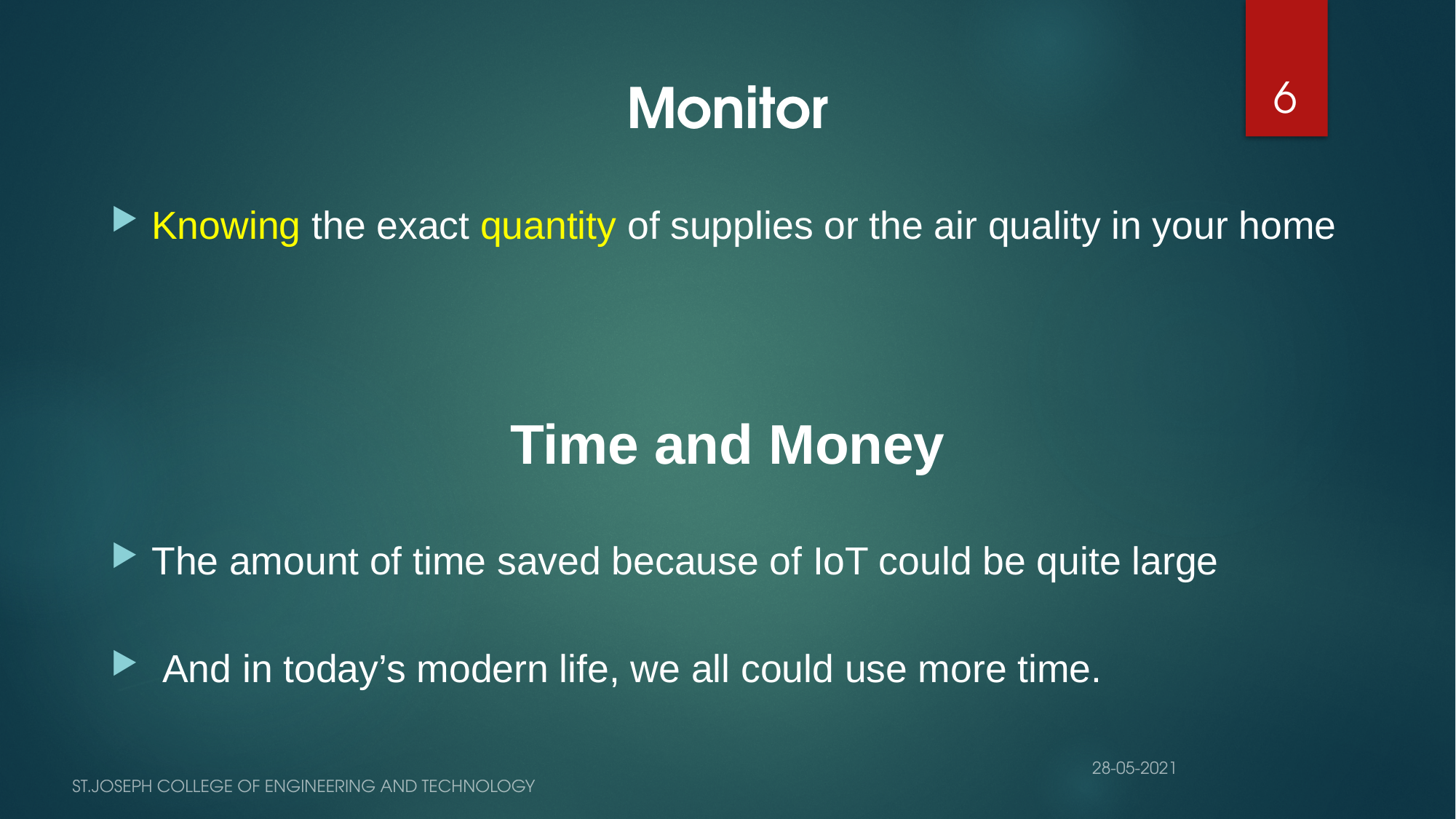

Monitor
Knowing the exact quantity of supplies or the air quality in your home

Time and Money
The amount of time saved because of IoT could be quite large
 And in today’s modern life, we all could use more time.
6
ST.JOSEPH COLLEGE OF ENGINEERING AND TECHNOLOGY
28-05-2021